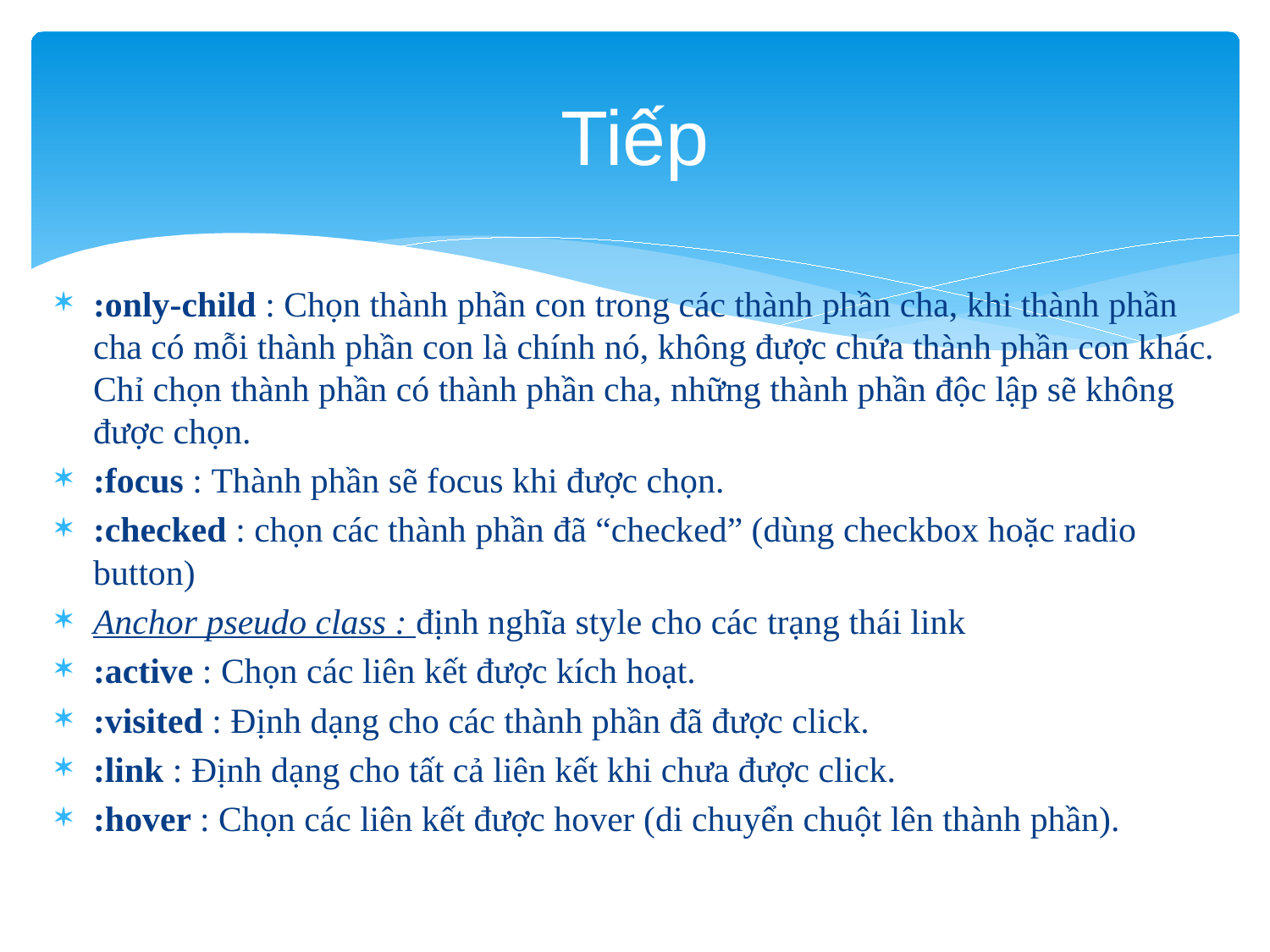

# Tiếp
:only-child : Chọn thành phần con trong các thành phần cha, khi thành phần cha có mỗi thành phần con là chính nó, không được chứa thành phần con khác. Chỉ chọn thành phần có thành phần cha, những thành phần độc lập sẽ không được chọn.
:focus : Thành phần sẽ focus khi được chọn.
:checked : chọn các thành phần đã “checked” (dùng checkbox hoặc radio button)
Anchor pseudo class : định nghĩa style cho các trạng thái link
:active : Chọn các liên kết được kích hoạt.
:visited : Định dạng cho các thành phần đã được click.
:link : Định dạng cho tất cả liên kết khi chưa được click.
:hover : Chọn các liên kết được hover (di chuyển chuột lên thành phần).